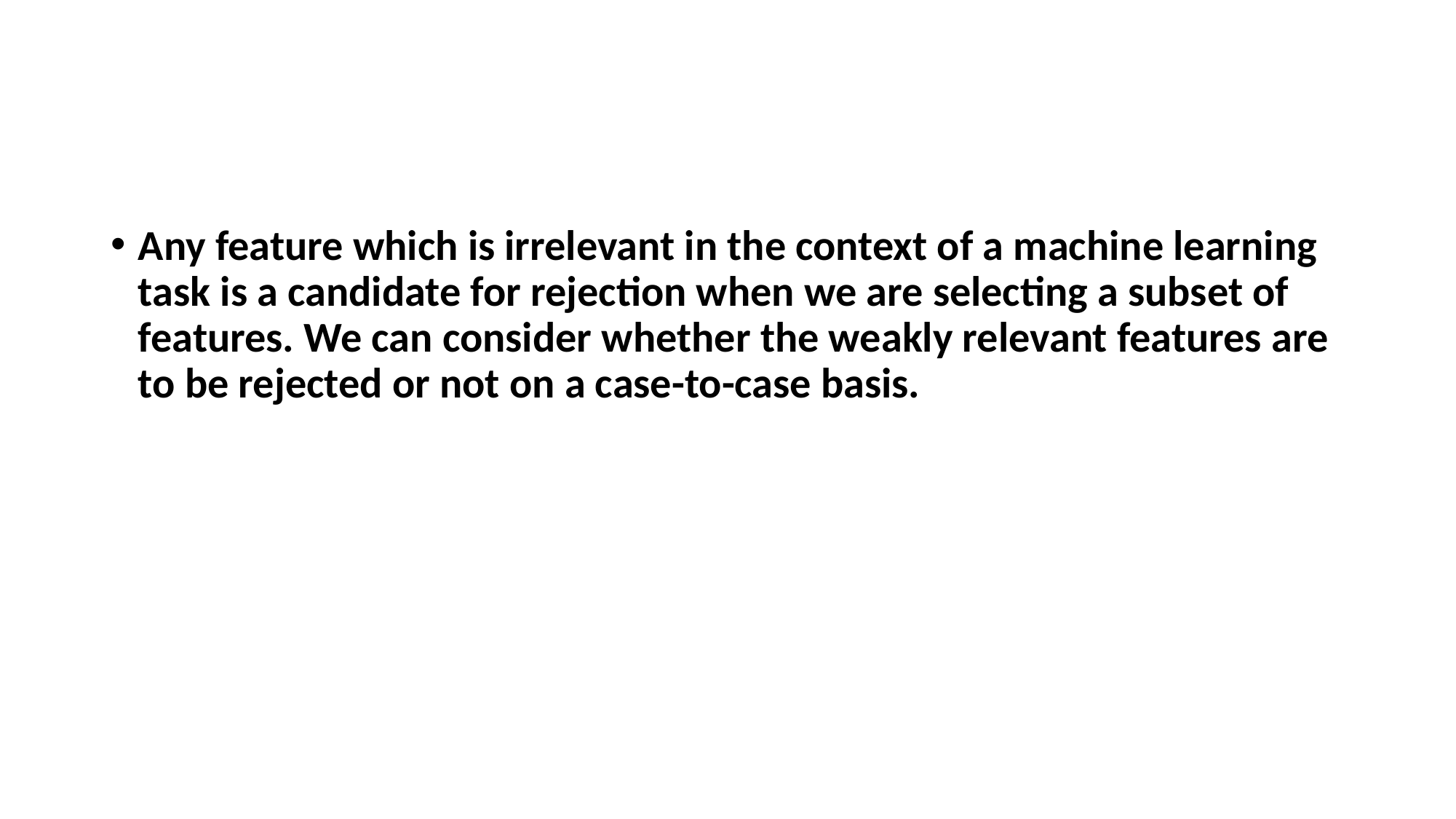

#
Any feature which is irrelevant in the context of a machine learning task is a candidate for rejection when we are selecting a subset of features. We can consider whether the weakly relevant features are to be rejected or not on a case-to-case basis.